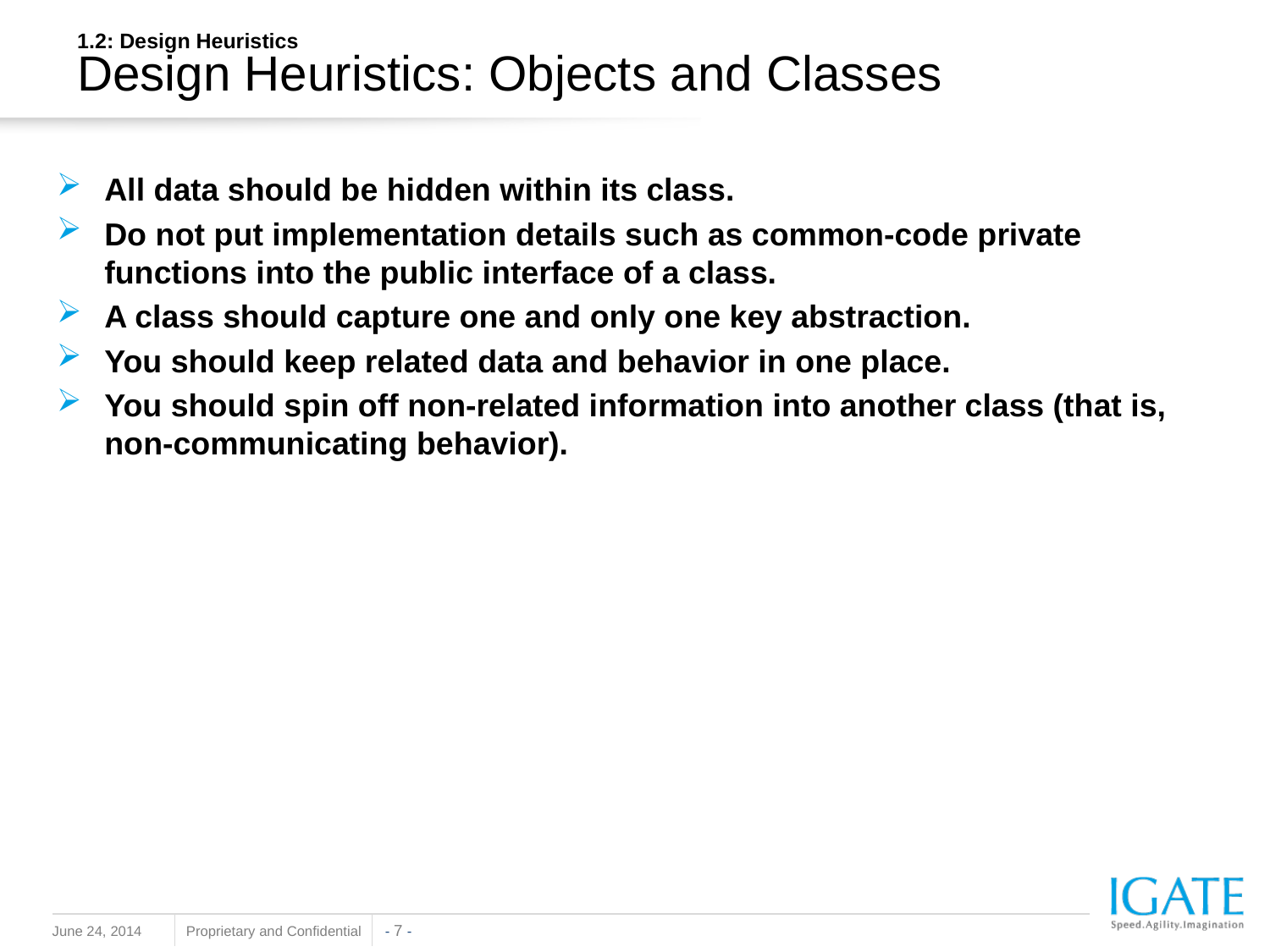

1.2: Design Heuristics
Design Heuristics: Objects and Classes
All data should be hidden within its class.
Do not put implementation details such as common-code private functions into the public interface of a class.
A class should capture one and only one key abstraction.
You should keep related data and behavior in one place.
You should spin off non-related information into another class (that is, non-communicating behavior).